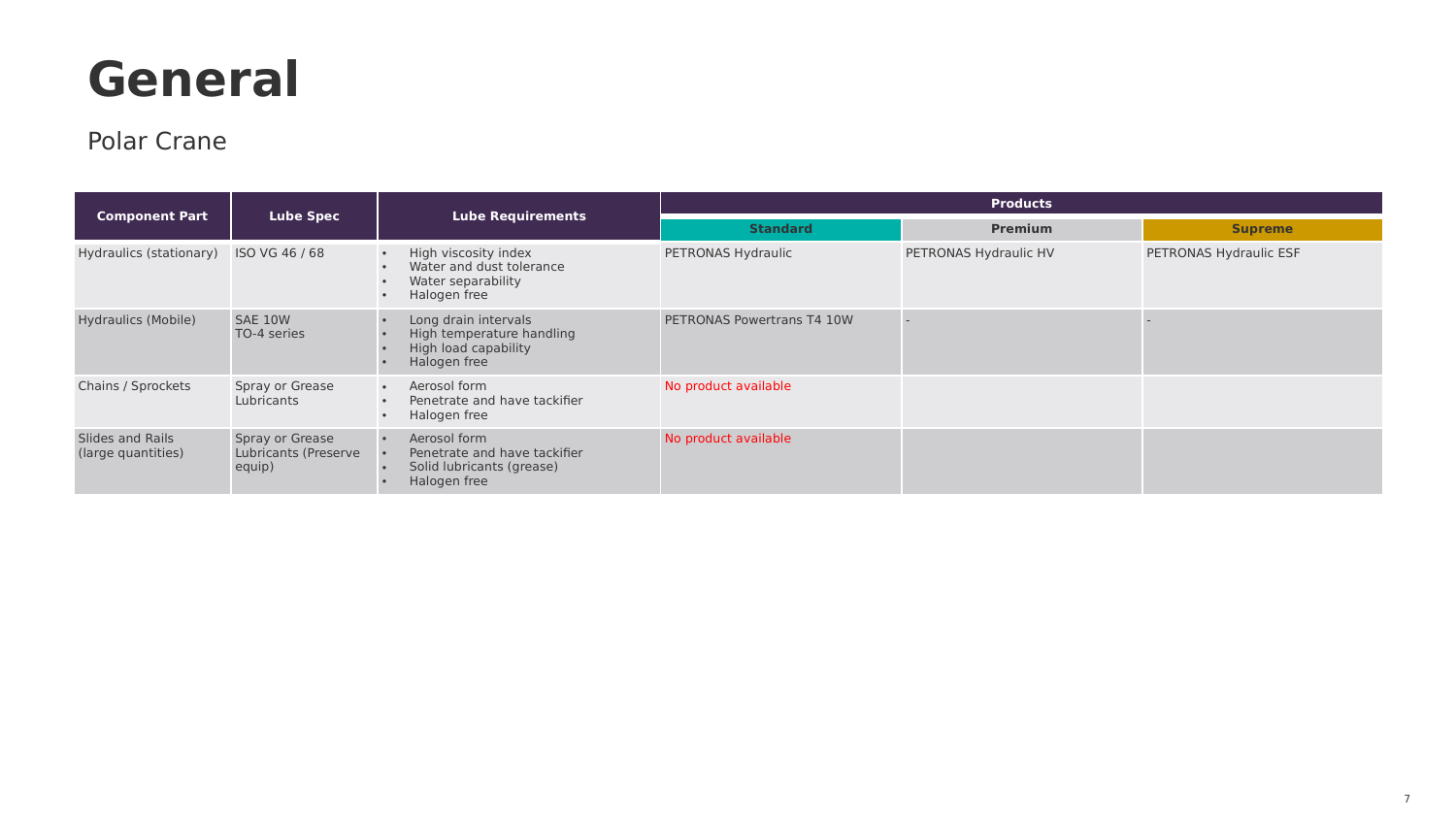

# General
Polar Crane
| Component Part | Lube Spec | Lube Requirements | Products |  |  |
| --- | --- | --- | --- | --- | --- |
|  |  |  | Standard | Premium | Supreme |
| Hydraulics (stationary) | ISO VG 46 / 68 | High viscosity index Water and dust tolerance Water separability Halogen free | PETRONAS Hydraulic | PETRONAS Hydraulic HV | PETRONAS Hydraulic ESF |
| Hydraulics (Mobile) | SAE 10W TO-4 series | Long drain intervals High temperature handling High load capability Halogen free | PETRONAS Powertrans T4 10W | - | - |
| Chains / Sprockets | Spray or Grease Lubricants | Aerosol form Penetrate and have tackifier Halogen free | No product available |  |  |
| Slides and Rails (large quantities) | Spray or Grease Lubricants (Preserve equip) | Aerosol form Penetrate and have tackifier Solid lubricants (grease) Halogen free | No product available |  |  |